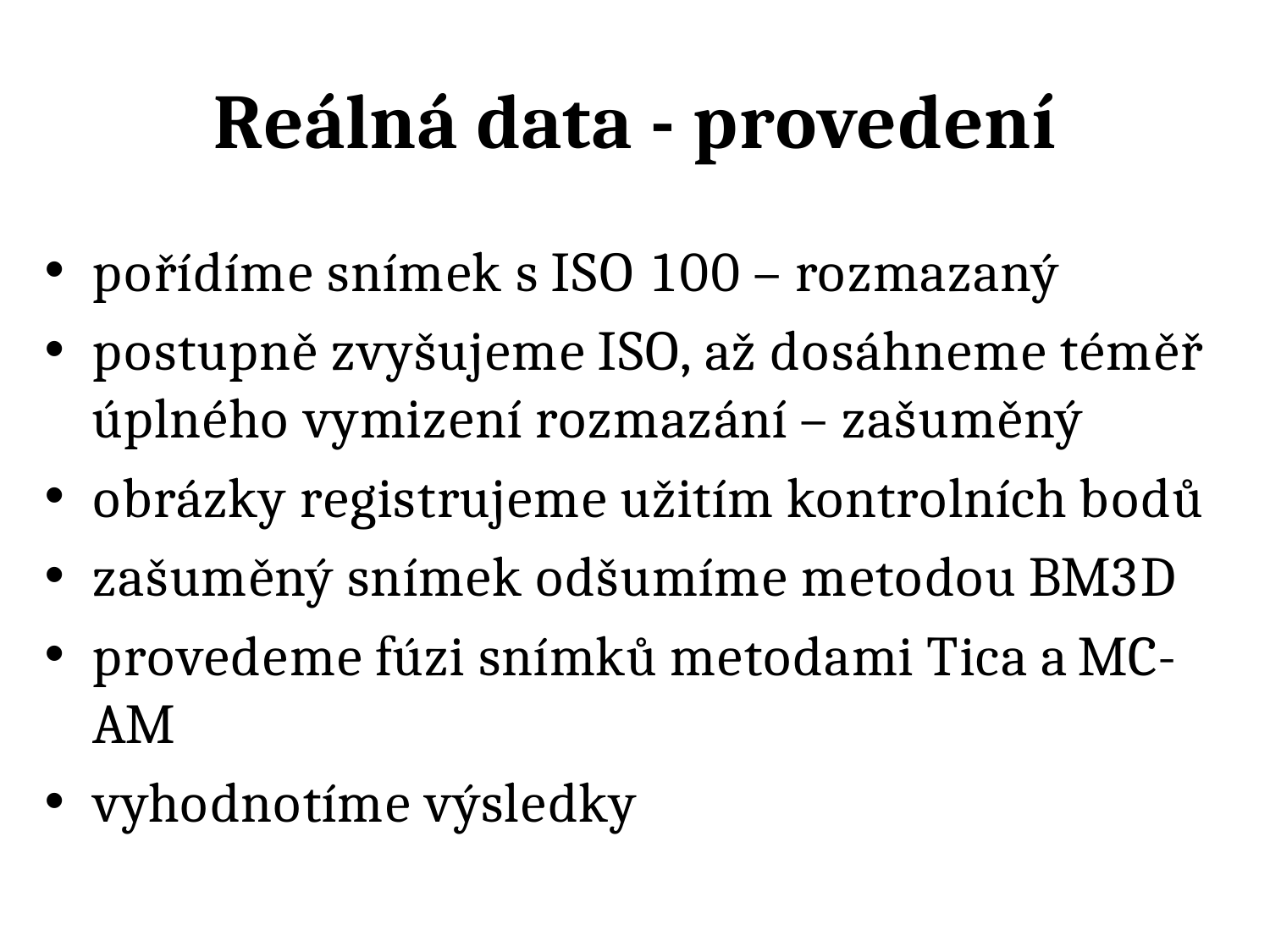

# Reálná data - provedení
pořídíme snímek s ISO 100 – rozmazaný
postupně zvyšujeme ISO, až dosáhneme téměř úplného vymizení rozmazání – zašuměný
obrázky registrujeme užitím kontrolních bodů
zašuměný snímek odšumíme metodou BM3D
provedeme fúzi snímků metodami Tica a MC-AM
vyhodnotíme výsledky